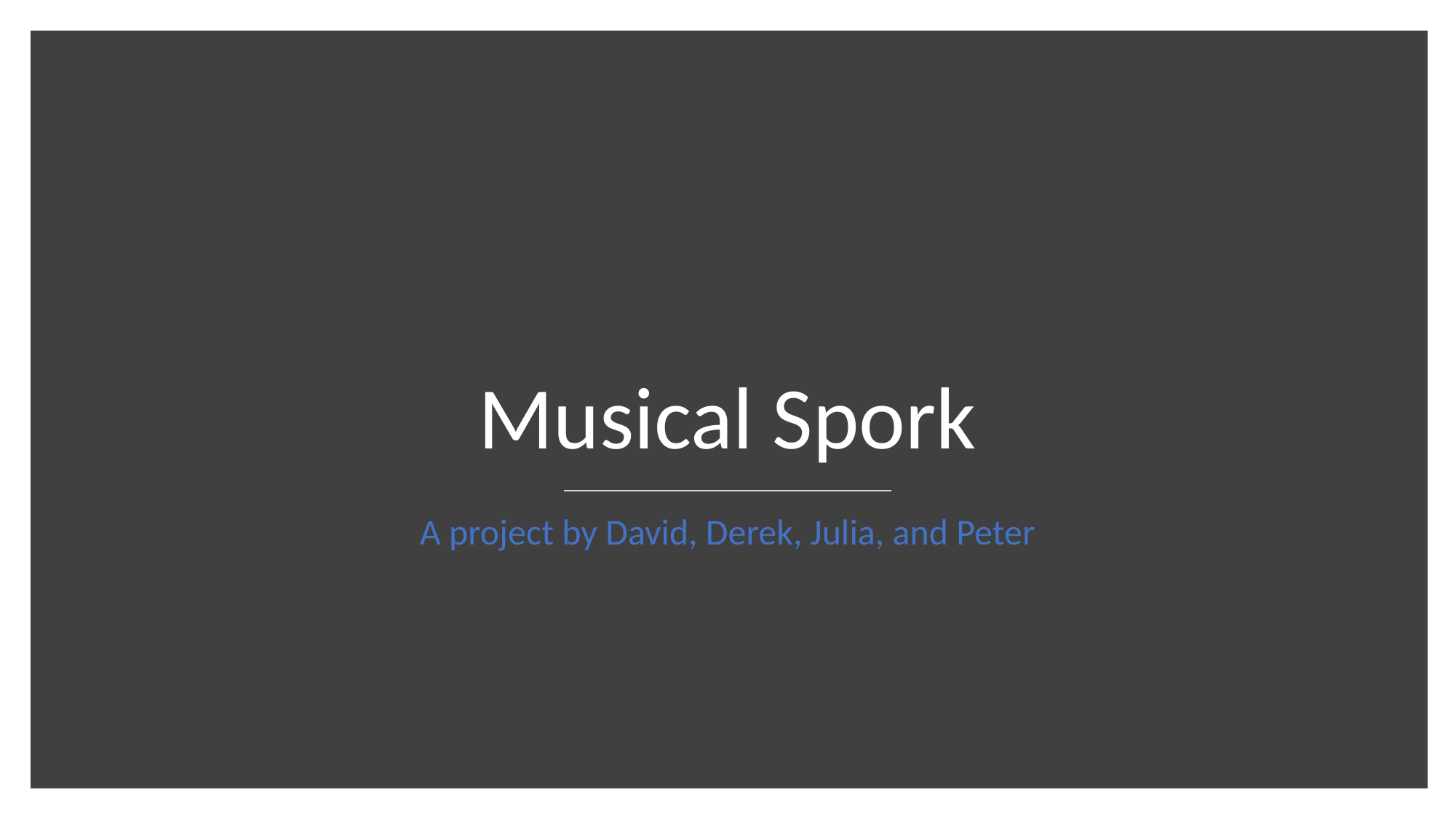

# Musical Spork
A project by David, Derek, Julia, and Peter